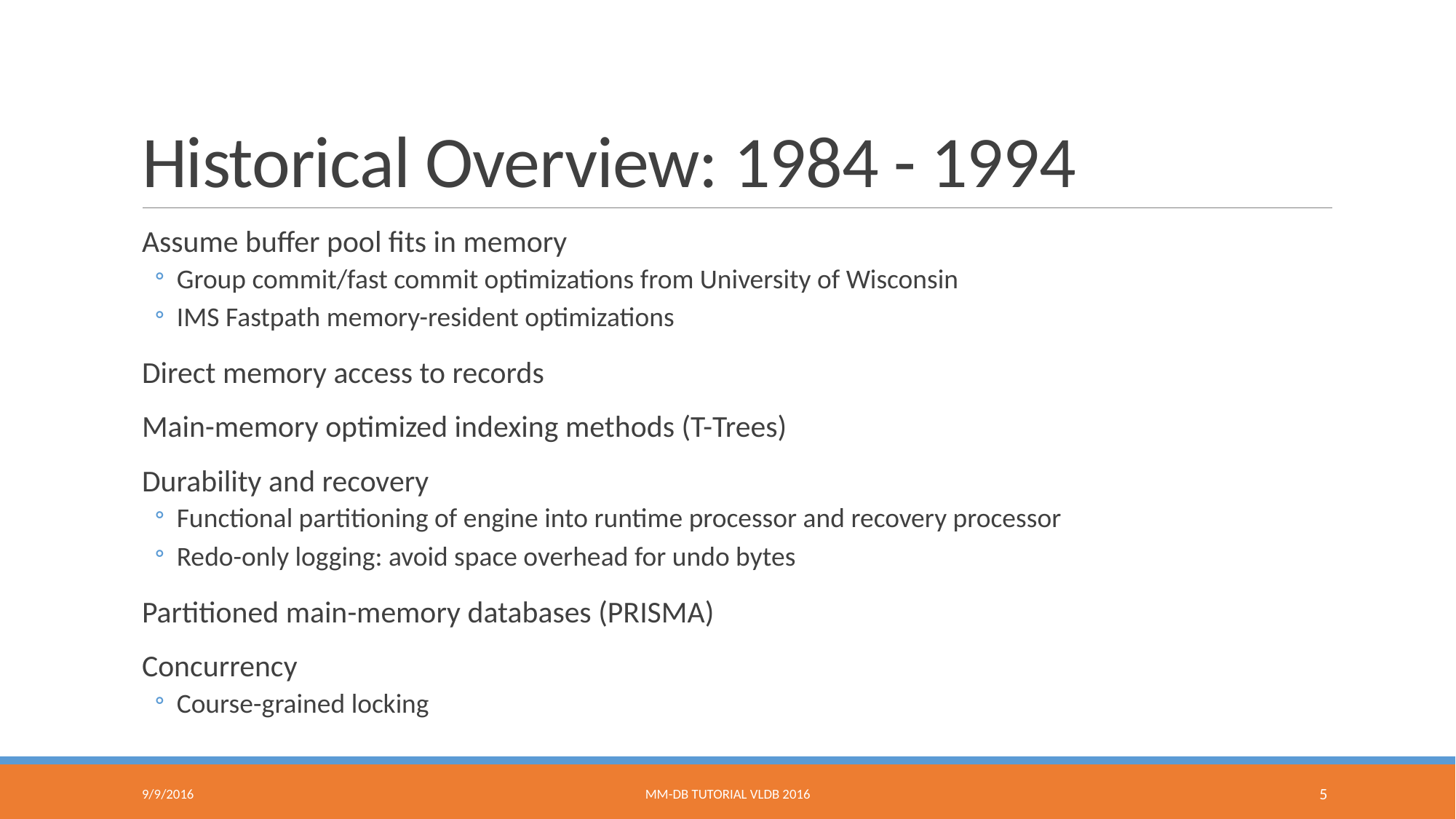

# Historical Overview: 1984 - 1994
Assume buffer pool fits in memory
Group commit/fast commit optimizations from University of Wisconsin
IMS Fastpath memory-resident optimizations
Direct memory access to records
Main-memory optimized indexing methods (T-Trees)
Durability and recovery
Functional partitioning of engine into runtime processor and recovery processor
Redo-only logging: avoid space overhead for undo bytes
Partitioned main-memory databases (PRISMA)
Concurrency
Course-grained locking

9/9/2016
MM-DB Tutorial VLDB 2016
5